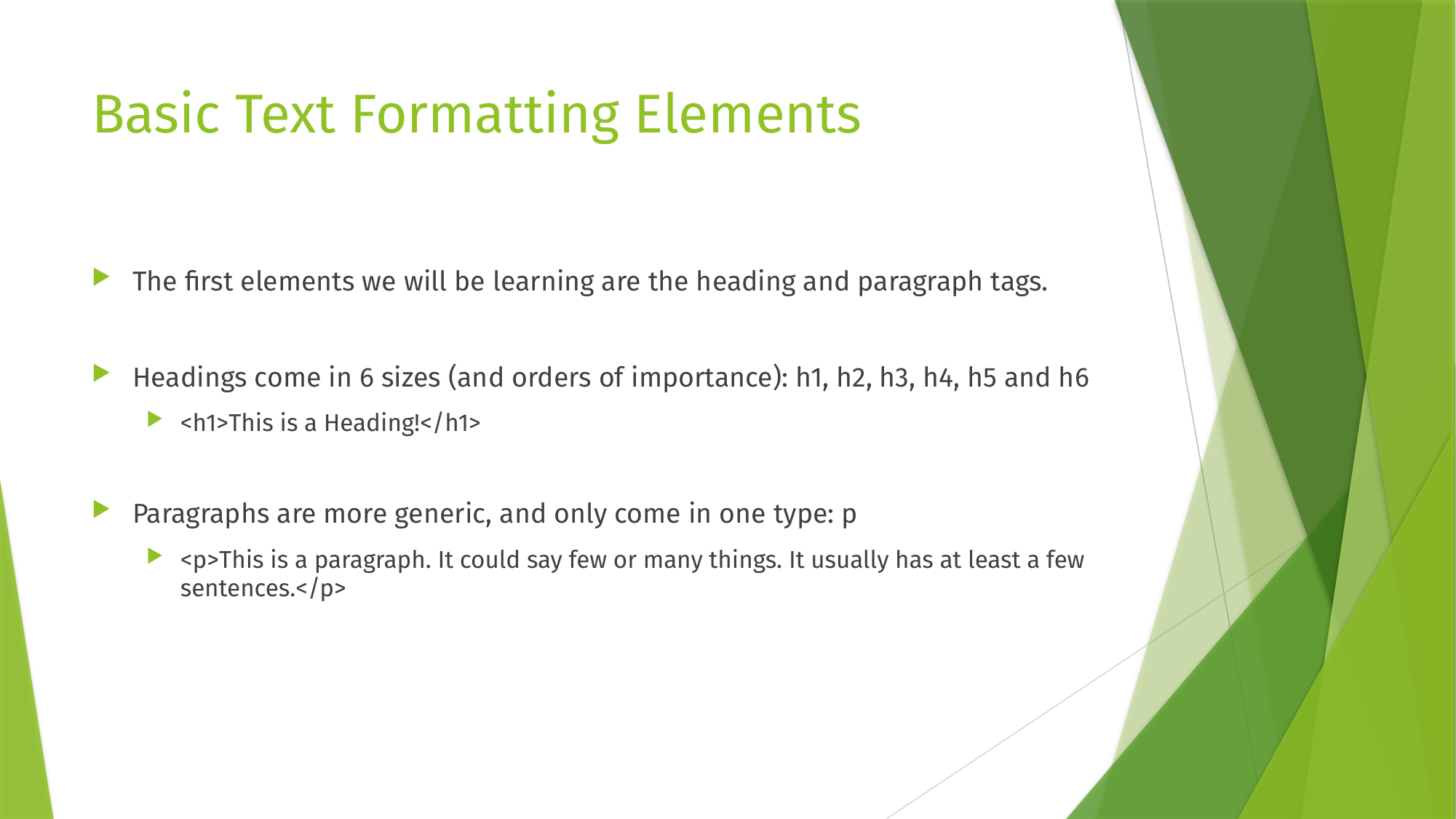

# Basic Text Formatting Elements
The first elements we will be learning are the heading and paragraph tags.

Headings come in 6 sizes (and orders of importance): h1, h2, h3, h4, h5 and h6
<h1>This is a Heading!</h1>

Paragraphs are more generic, and only come in one type: p
<p>This is a paragraph. It could say few or many things. It usually has at least a few sentences.</p>